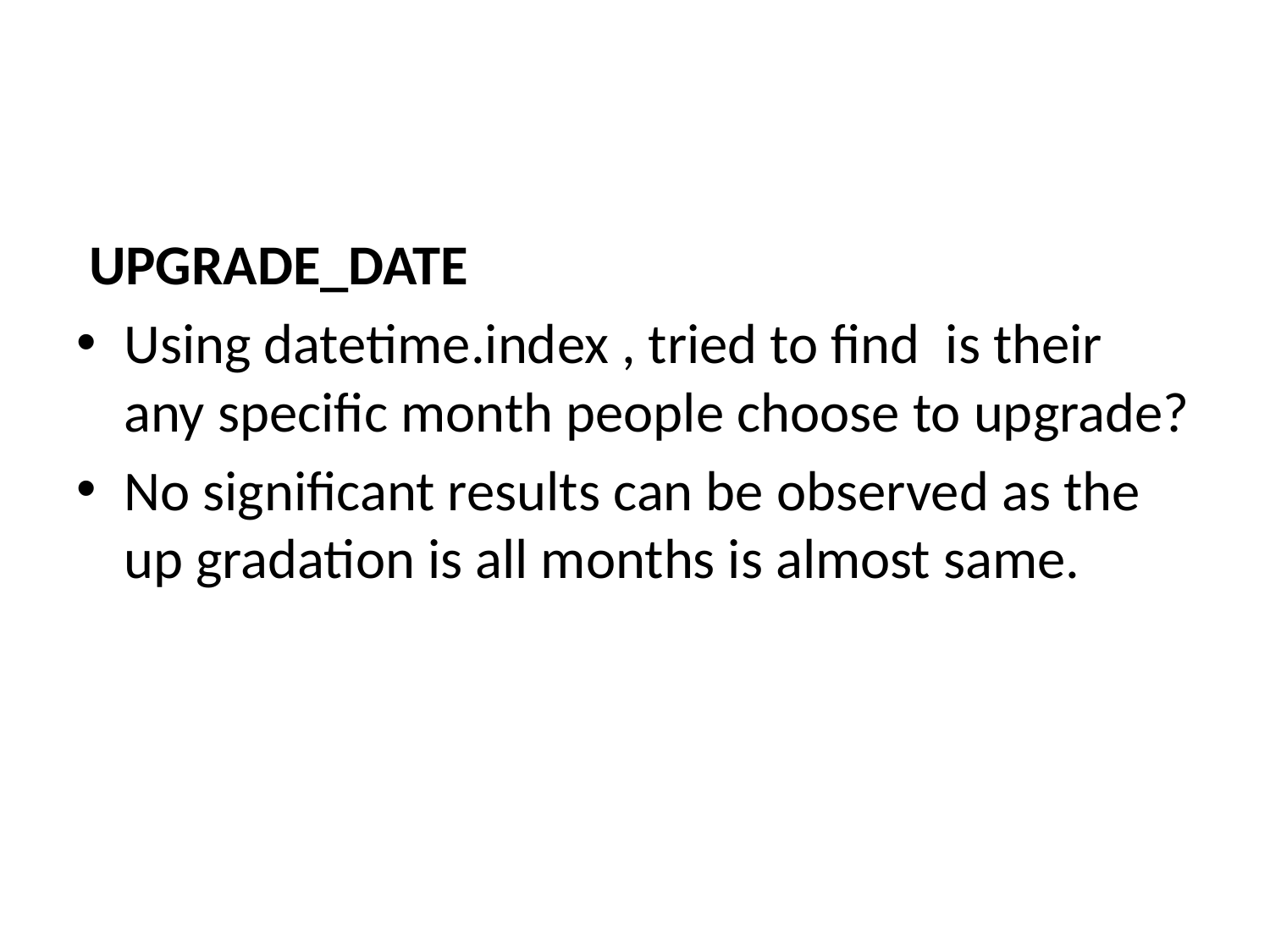

UPGRADE_DATE
Using datetime.index , tried to find  is their any specific month people choose to upgrade?
No significant results can be observed as the up gradation is all months is almost same.